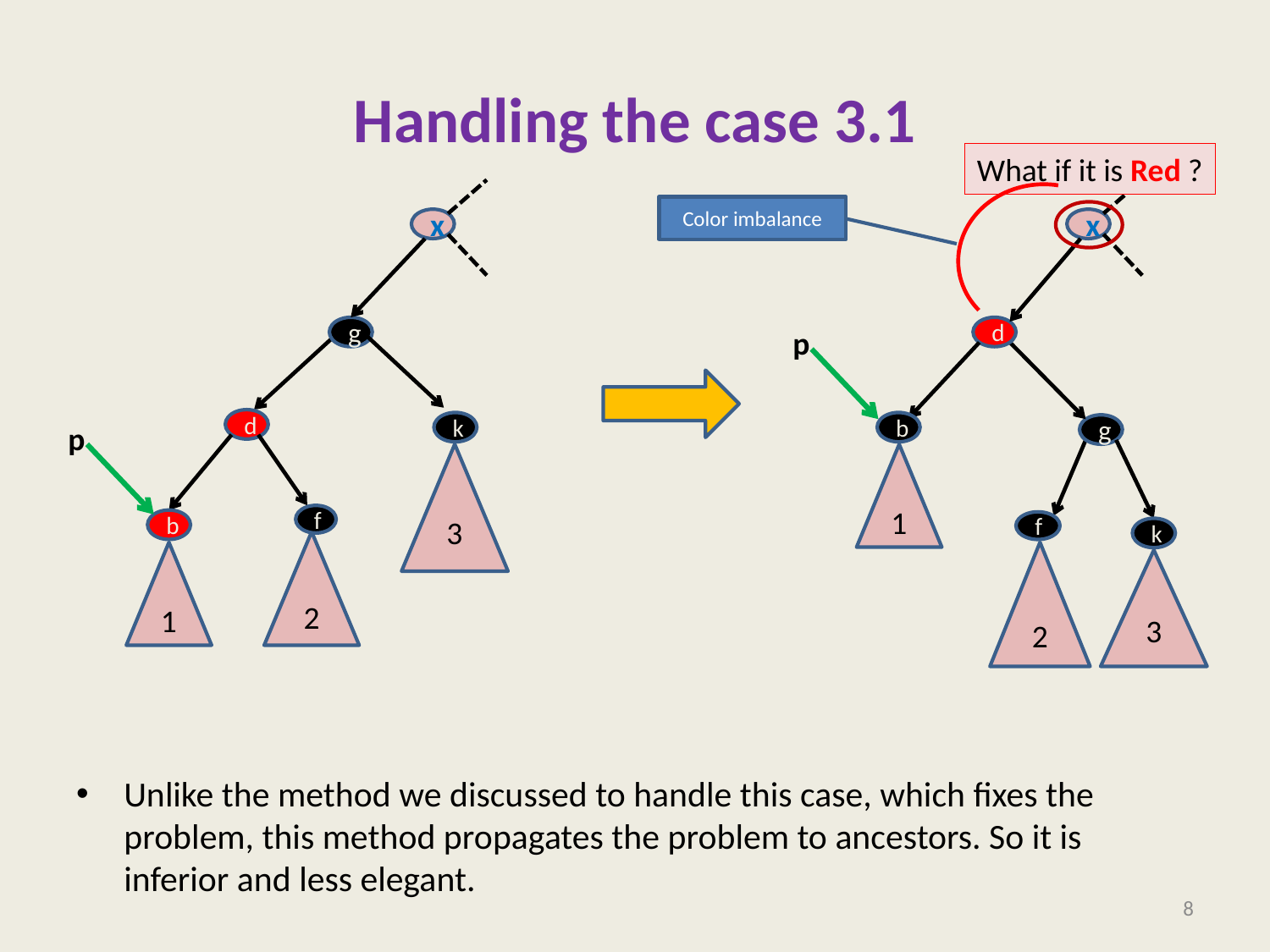

# Handling the case 3.1
What if it is Red ?
x
g
d
k
b
x
d
b
g
f
k
2
1
3

Color imbalance

Unlike the method we discussed to handle this case, which fixes the problem, this method propagates the problem to ancestors. So it is inferior and less elegant.
p

p
3

f
2
1
8